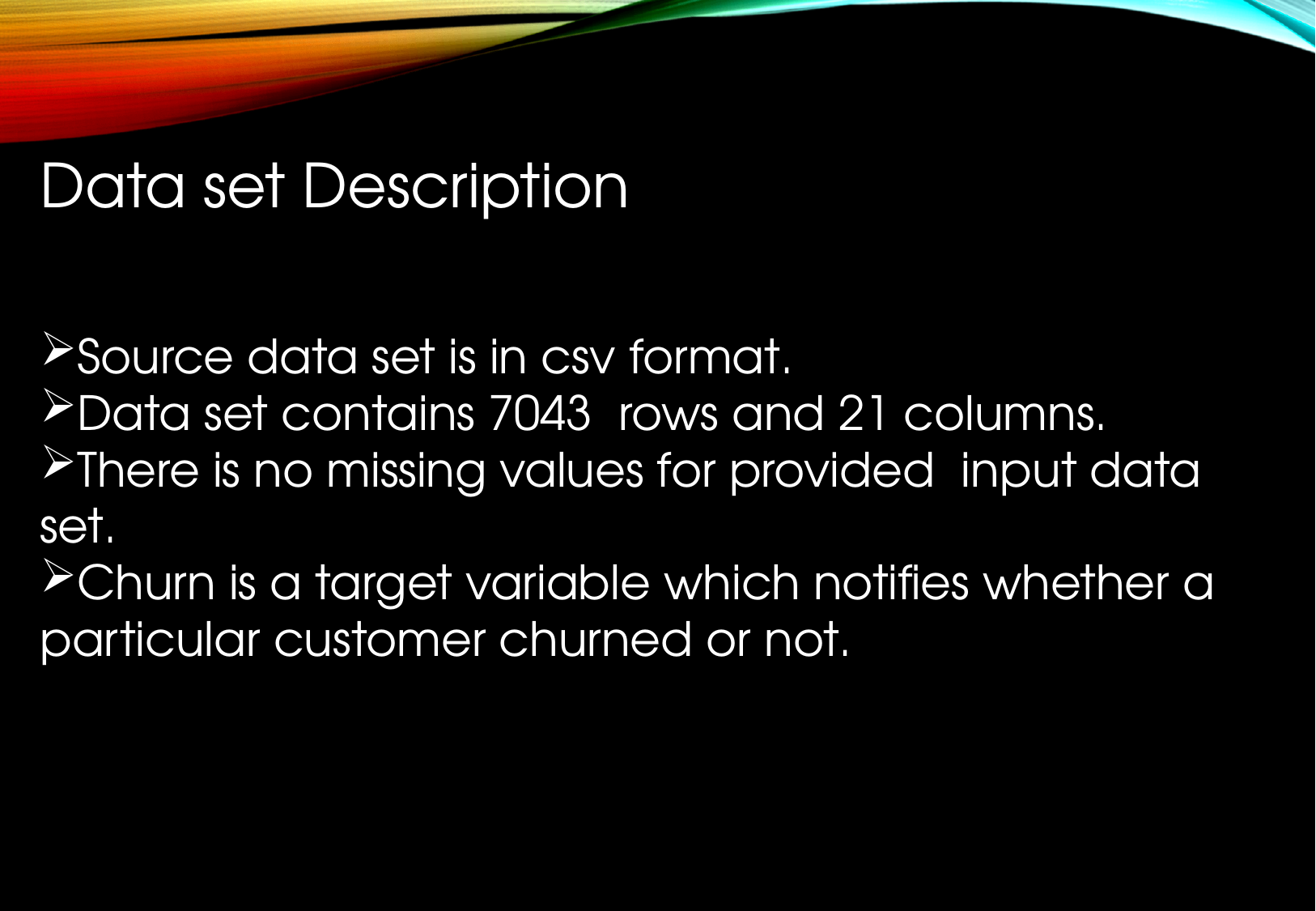

Data set Description
Source data set is in csv format.
Data set contains 7043  rows and 21 columns.
There is no missing values for provided  input data set.
Churn is a target variable which notifies whether a particular customer churned or not.